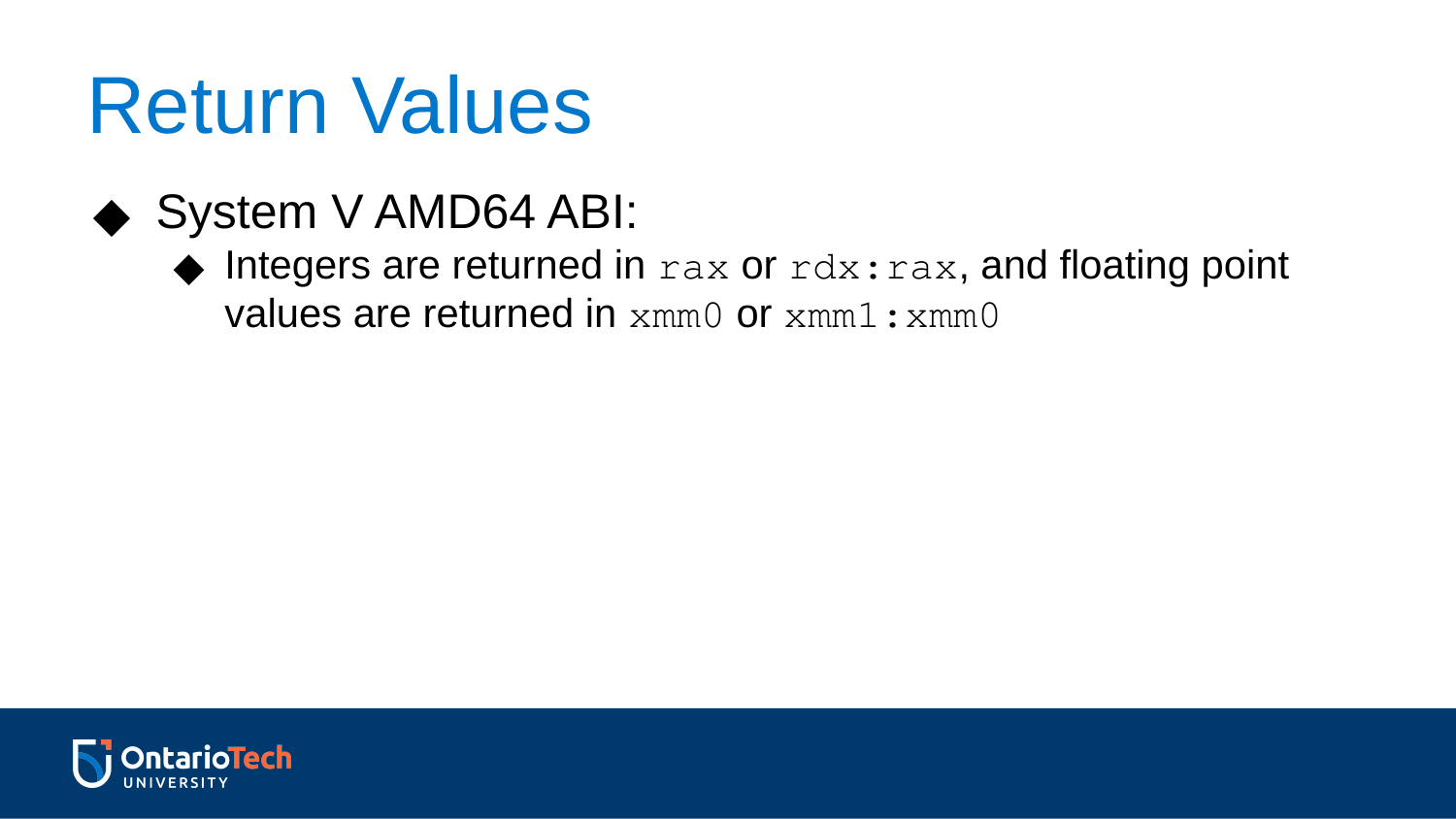

Return Values
System V AMD64 ABI:
Integers are returned in rax or rdx:rax, and floating point values are returned in xmm0 or xmm1:xmm0